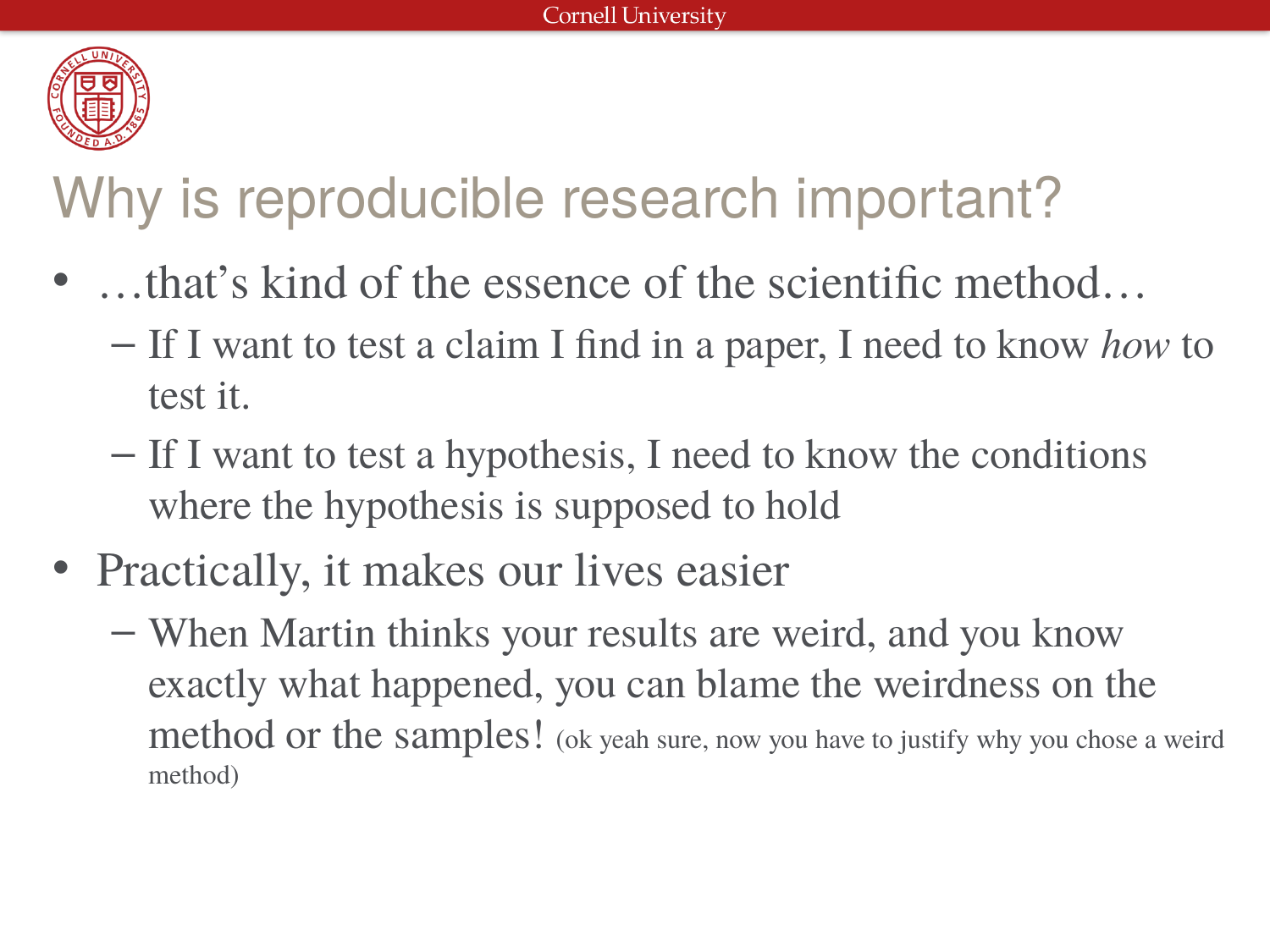

# Why is reproducible research important?
…that’s kind of the essence of the scientific method…
If I want to test a claim I find in a paper, I need to know how to test it.
If I want to test a hypothesis, I need to know the conditions where the hypothesis is supposed to hold
Practically, it makes our lives easier
When Martin thinks your results are weird, and you know exactly what happened, you can blame the weirdness on the method or the samples! (ok yeah sure, now you have to justify why you chose a weird method)